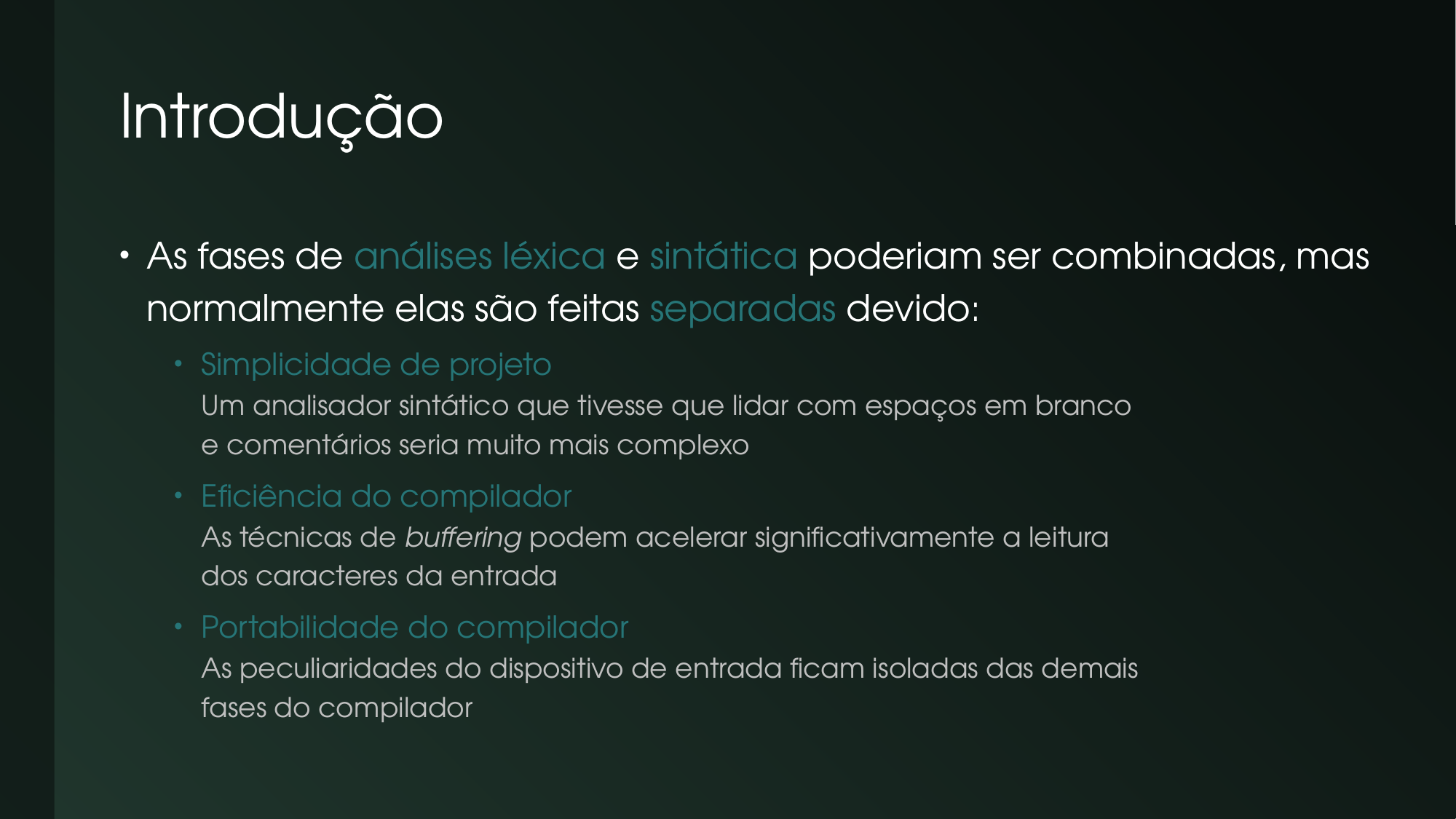

# Introdução
As fases de análises léxica e sintática poderiam ser combinadas, mas normalmente elas são feitas separadas devido:
Simplicidade de projeto
Um analisador sintático que tivesse que lidar com espaços em branco
e comentários seria muito mais complexo
Eficiência do compilador
As técnicas de buffering podem acelerar significativamente a leitura
dos caracteres da entrada
Portabilidade do compilador
As peculiaridades do dispositivo de entrada ficam isoladas das demais
fases do compilador